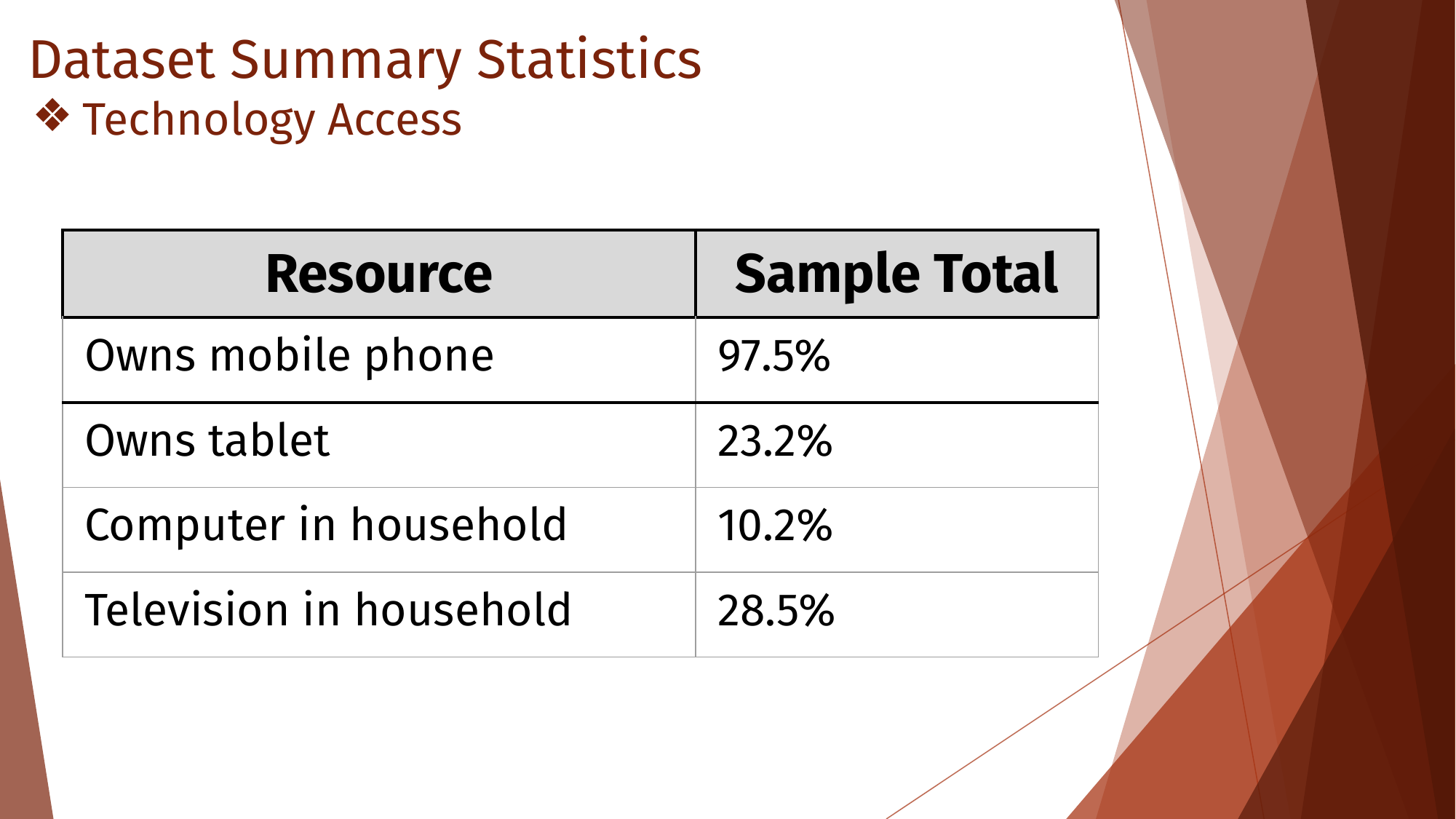

# Dataset Summary Statistics
Technology Access
| Resource | Sample Total |
| --- | --- |
| Owns mobile phone | 97.5% |
| Owns tablet | 23.2% |
| Computer in household | 10.2% |
| Television in household | 28.5% |